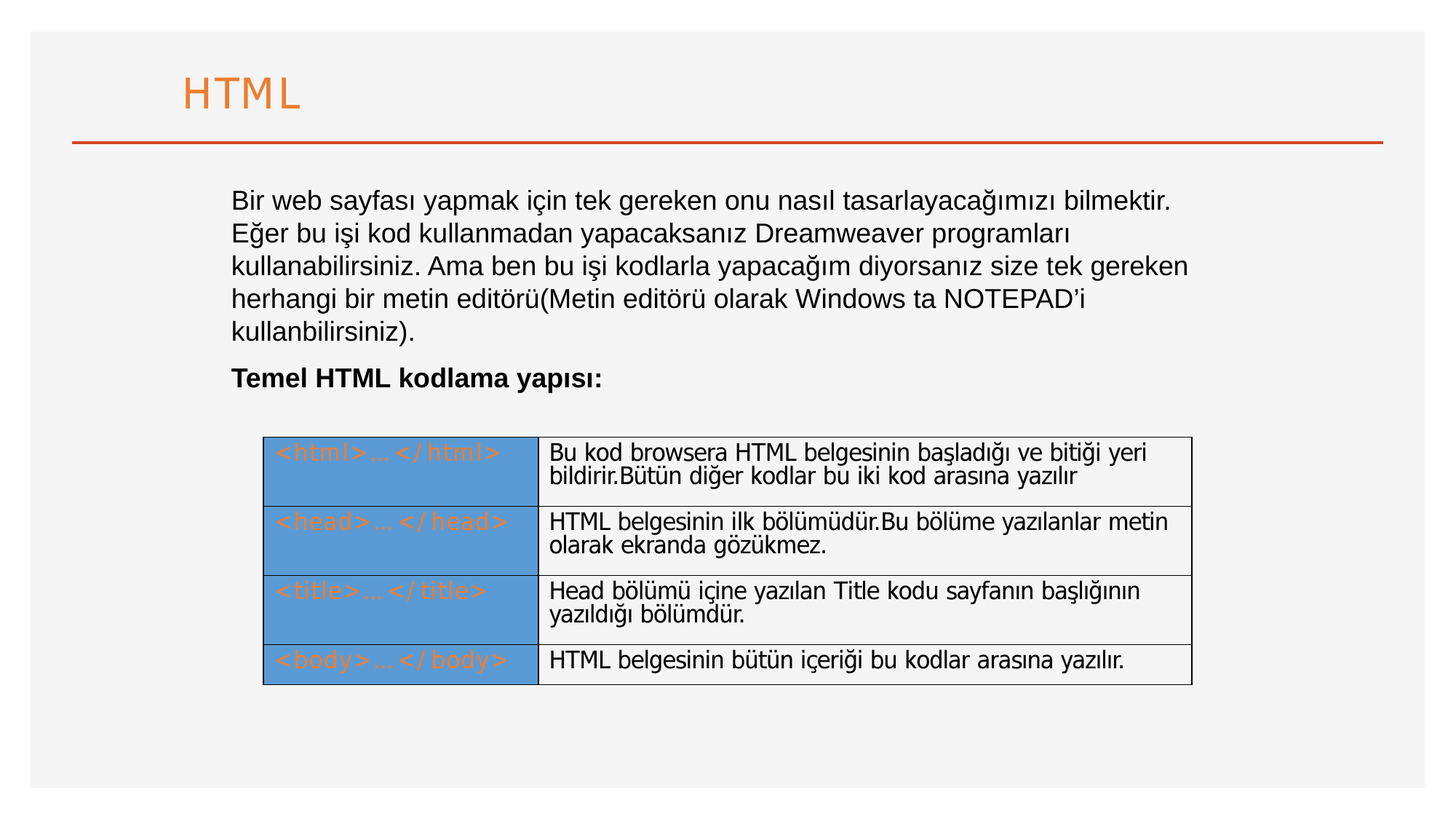

HTML
Bir web sayfası yapmak için tek gereken onu nasıl tasarlayacağımızı bilmektir. Eğer bu işi kod kullanmadan yapacaksanız Dreamweaver programları kullanabilirsiniz. Ama ben bu işi kodlarla yapacağım diyorsanız size tek gereken herhangi bir metin editörü(Metin editörü olarak Windows ta NOTEPAD’i kullanbilirsiniz).
Temel HTML kodlama yapısı:
| <html>…</html> | Bu kod browsera HTML belgesinin başladığı ve bitiği yeri bildirir.Bütün diğer kodlar bu iki kod arasına yazılır |
| --- | --- |
| <head>…</head> | HTML belgesinin ilk bölümüdür.Bu bölüme yazılanlar metin olarak ekranda gözükmez. |
| <title>…</title> | Head bölümü içine yazılan Title kodu sayfanın başlığının yazıldığı bölümdür. |
| <body>…</body> | HTML belgesinin bütün içeriği bu kodlar arasına yazılır. |